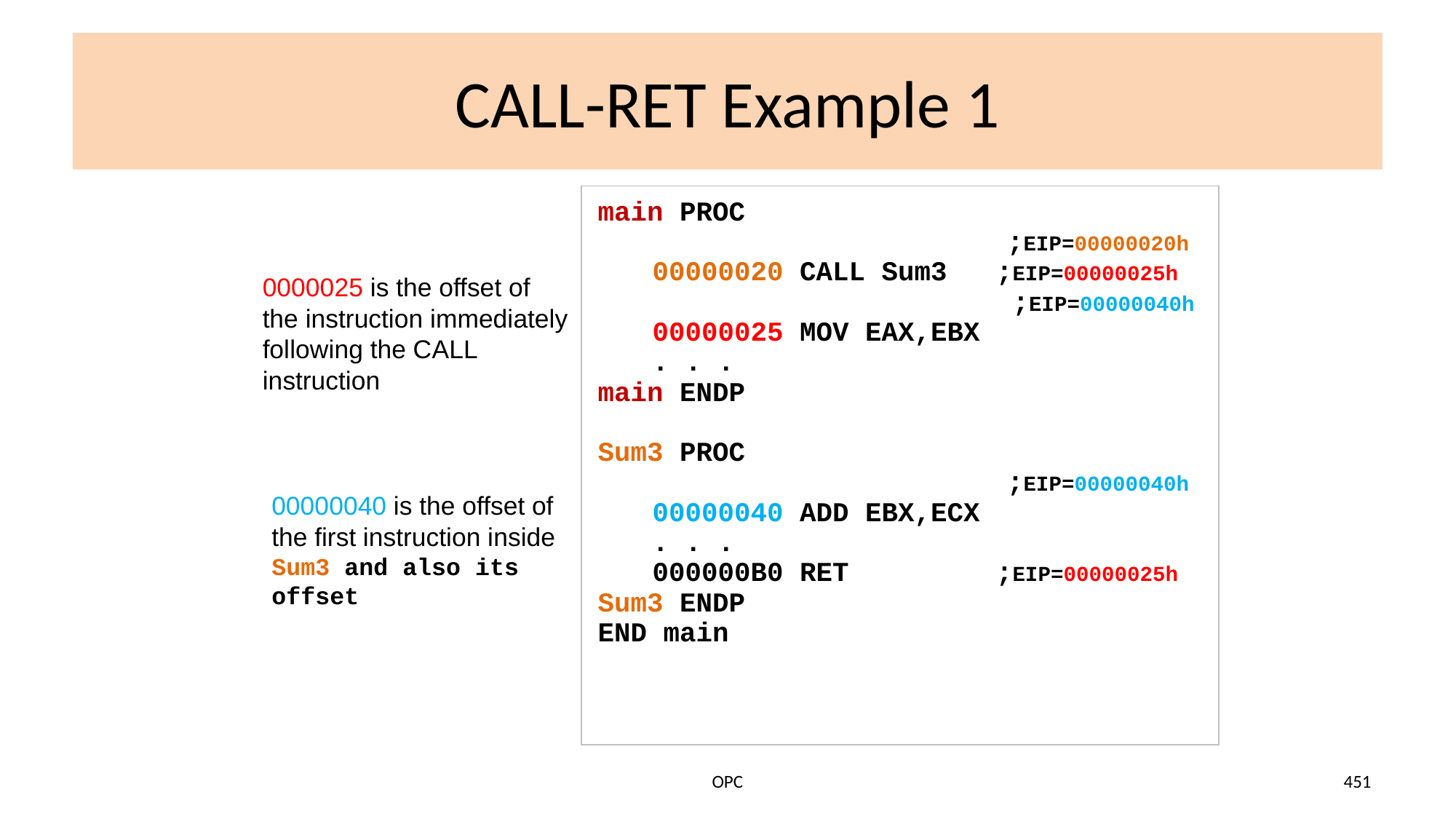

# CALL-RET Example 1
main PROC
                         ;EIP=00000020h
00000020 CALL Sum3   ;EIP=00000025h
                      ;EIP=00000040h
00000025 MOV EAX,EBX
. . .
main ENDP

Sum3 PROC
                         ;EIP=00000040h
00000040 ADD EBX,ECX
. . .
000000B0 RET         ;EIP=00000025h
Sum3 ENDP
END main
0000025 is the offset of the instruction immediately following the CALL instruction
00000040 is the offset of the first instruction inside Sum3 and also its offset
OPC
451